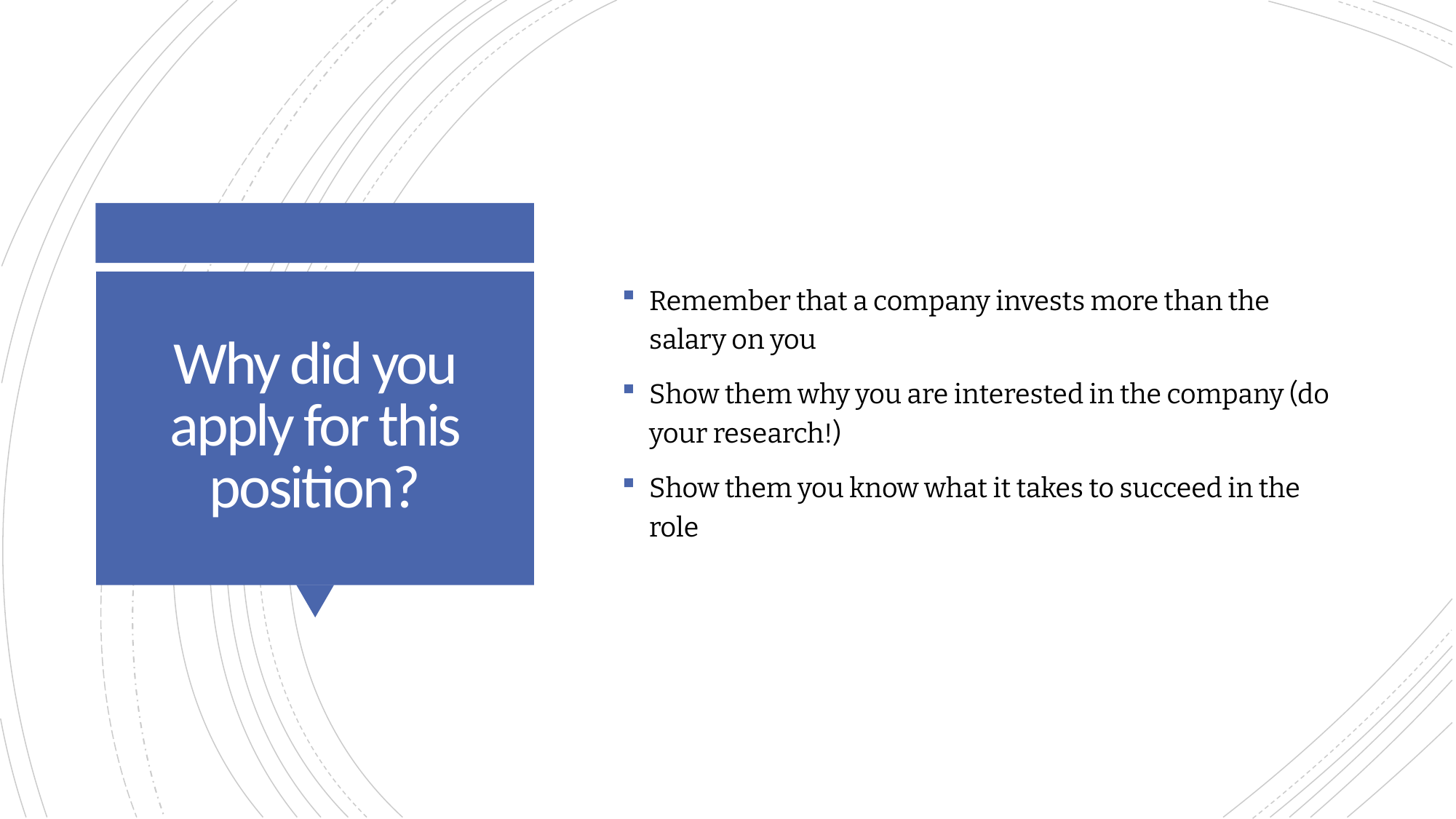

Remember that a company invests more than the salary on you
Show them why you are interested in the company (do your research!)
Show them you know what it takes to succeed in the role
# Why did you apply for this position?